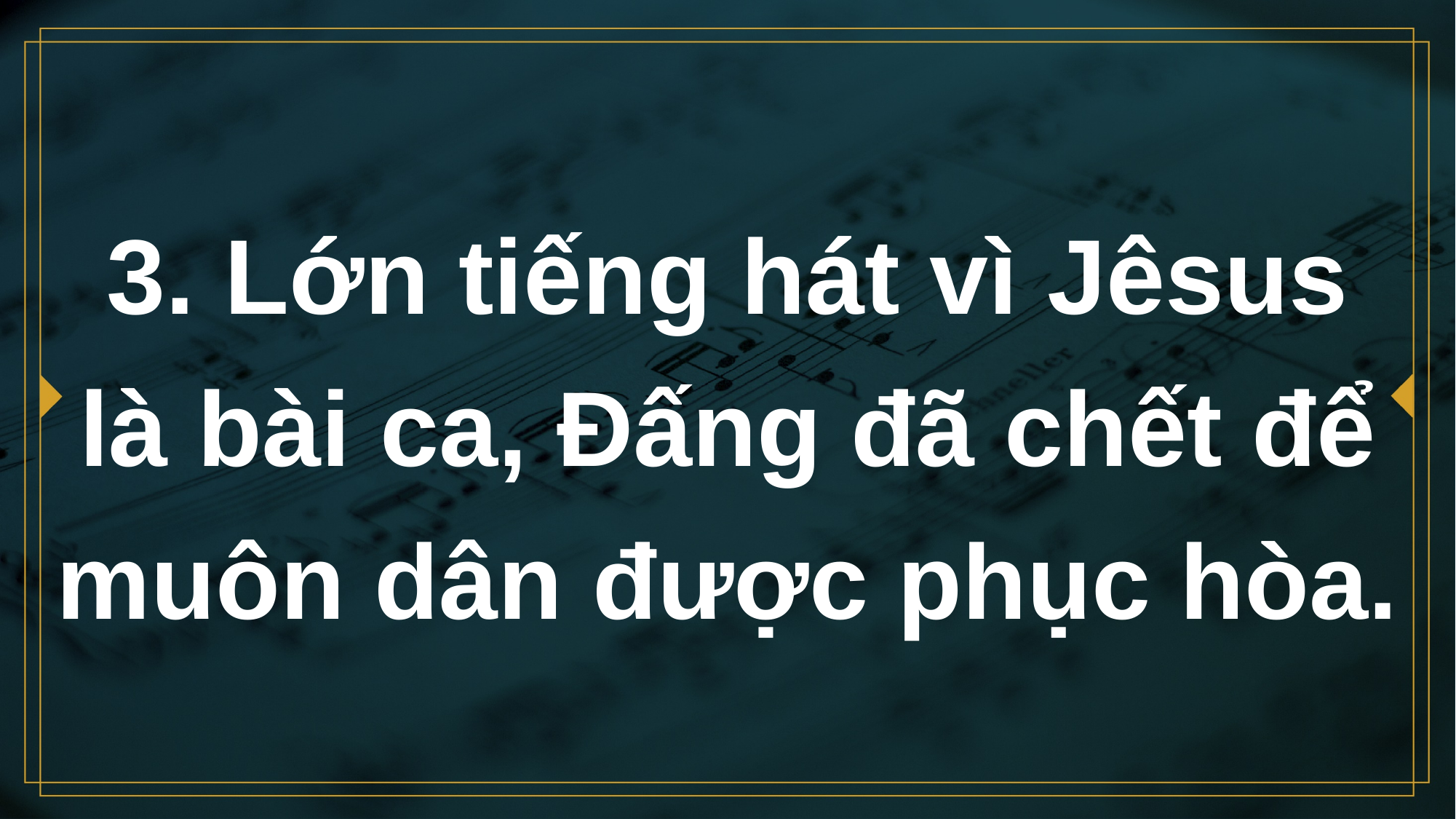

# 3. Lớn tiếng hát vì Jêsus là bài ca, Đấng đã chết để muôn dân được phục hòa.